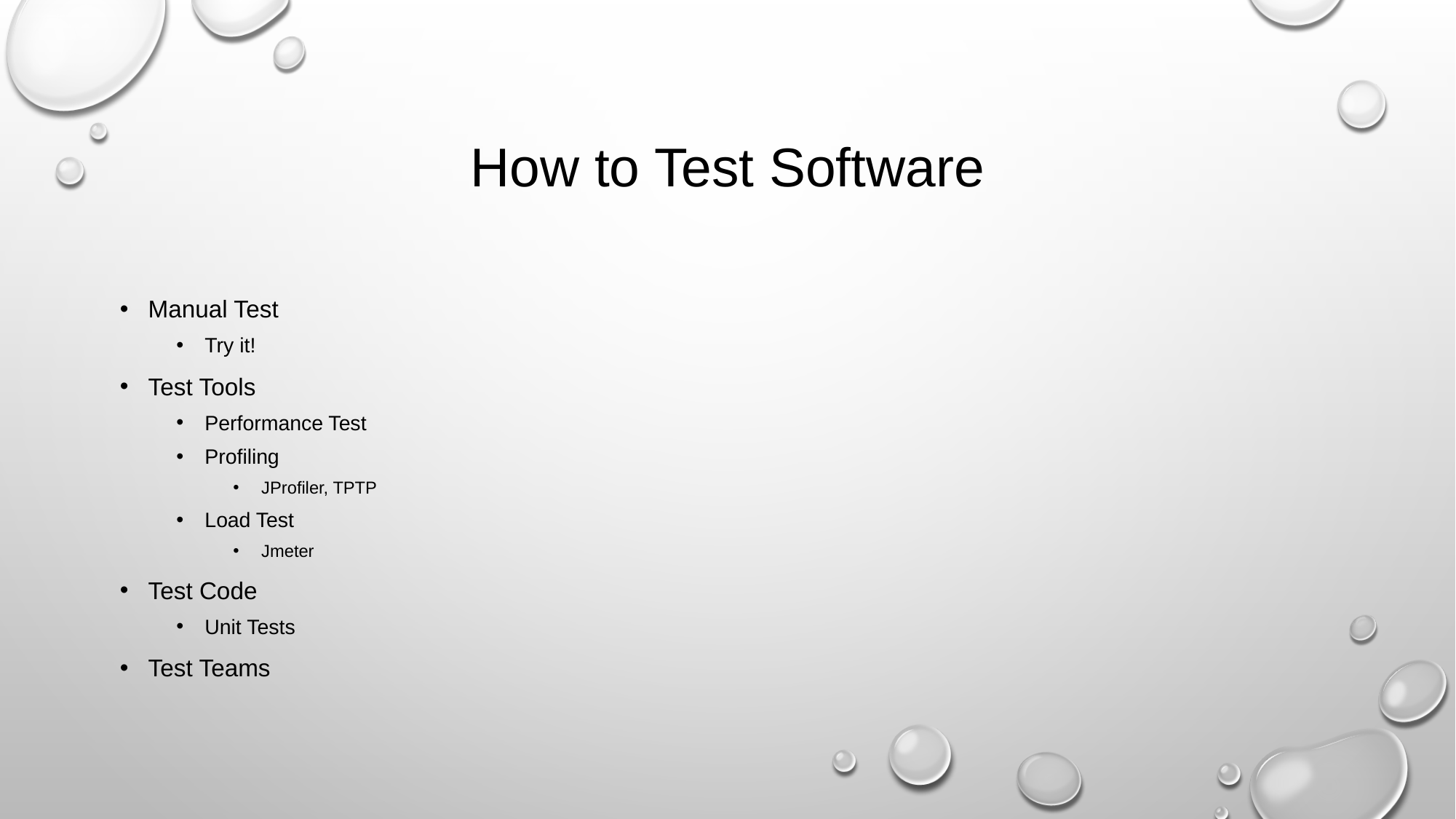

# How to Test Software
Manual Test
Try it!
Test Tools
Performance Test
Profiling
JProfiler, TPTP
Load Test
Jmeter
Test Code
Unit Tests
Test Teams